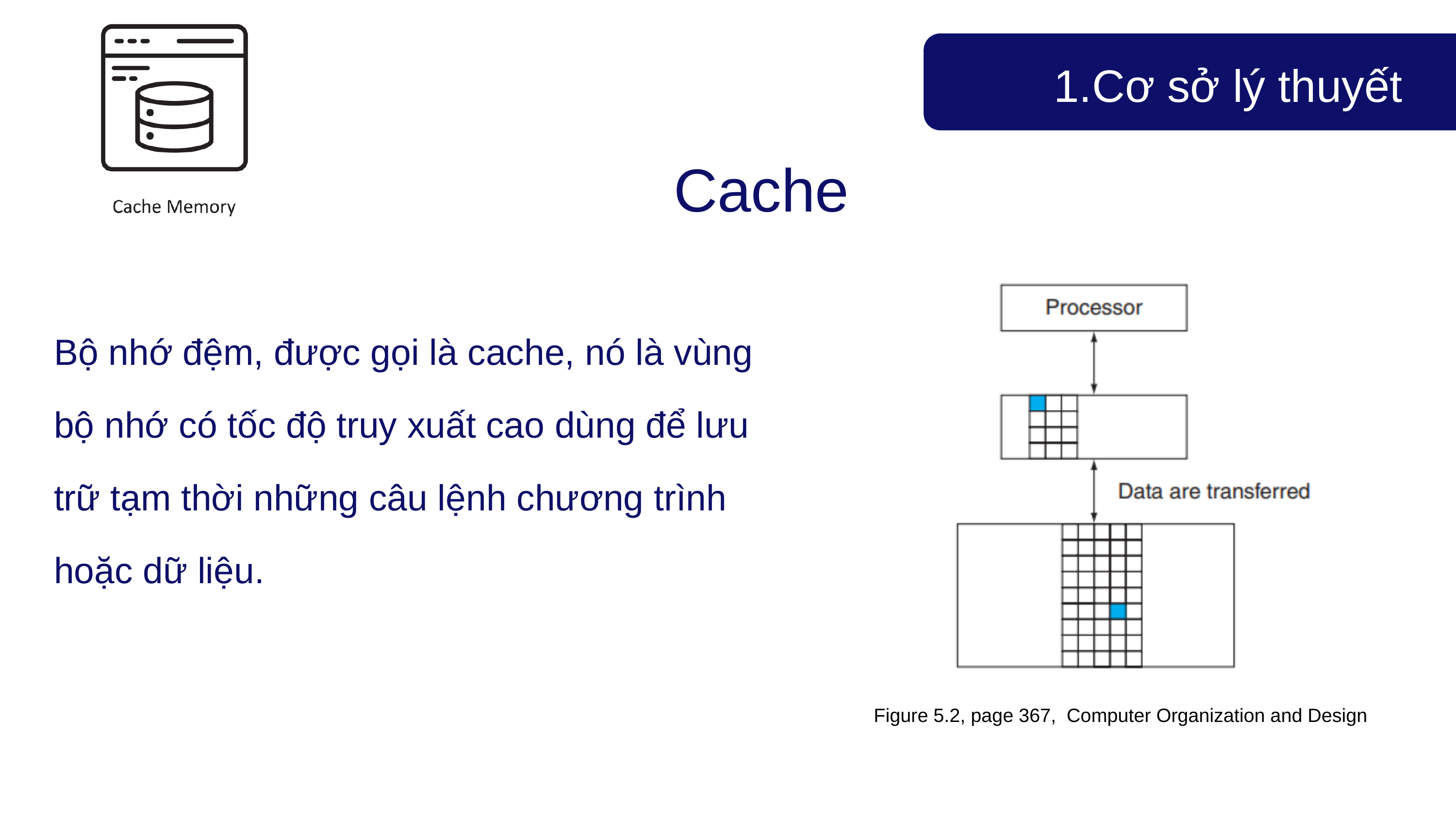

Cơ sở lý thuyết
Cache

Bộ nhớ đệm, được gọi là cache, nó là vùng bộ nhớ có tốc độ truy xuất cao dùng để lưu trữ tạm thời những câu lệnh chương trình hoặc dữ liệu.
Figure 5.2, page 367,  Computer Organization and Design